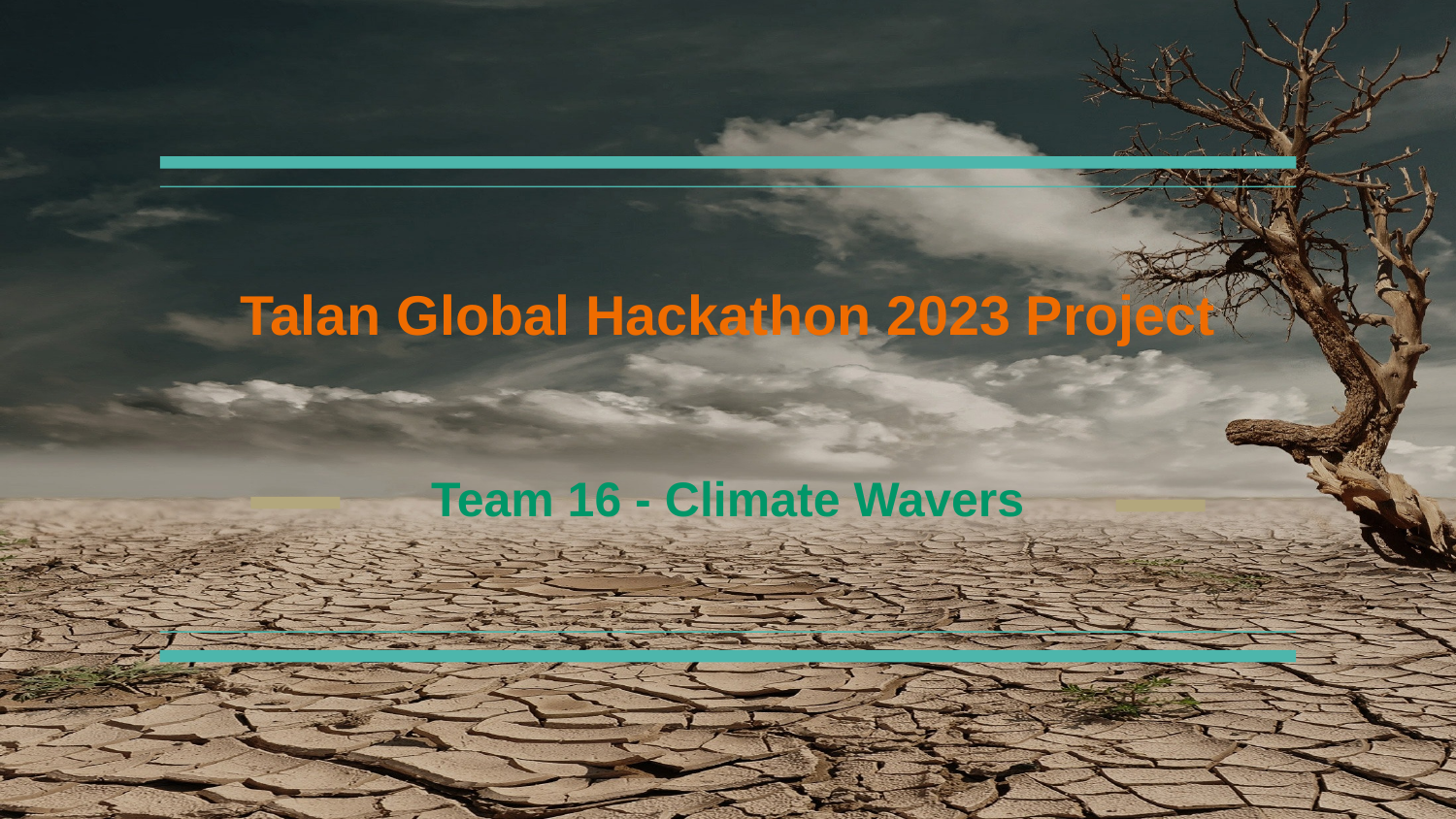

# Talan Global Hackathon 2023 Project

Team 16 - Climate Wavers